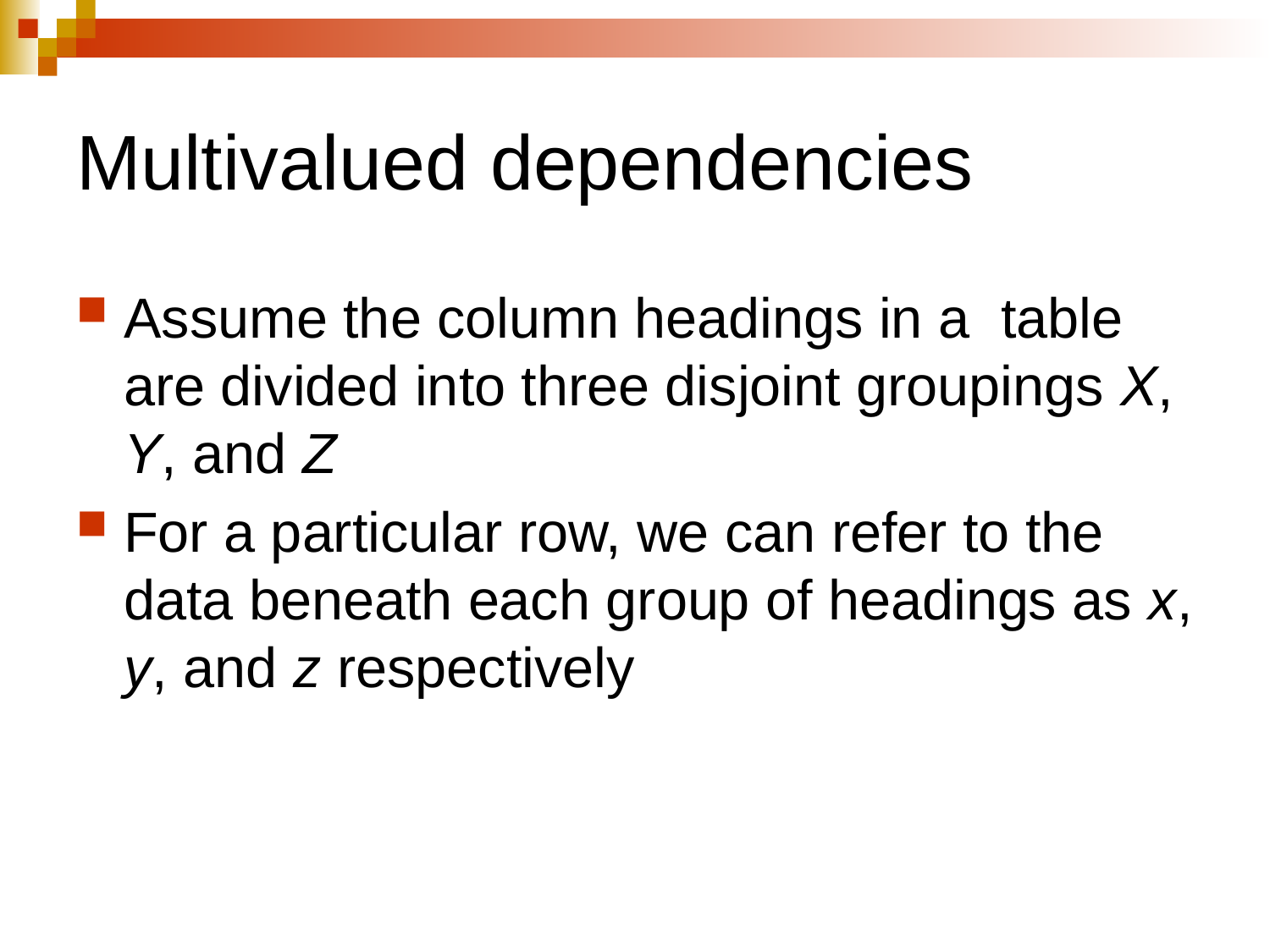

Multivalued dependencies
Assume the column headings in a  table are divided into three disjoint groupings X, Y, and Z
For a particular row, we can refer to the data beneath each group of headings as x, y, and z respectively